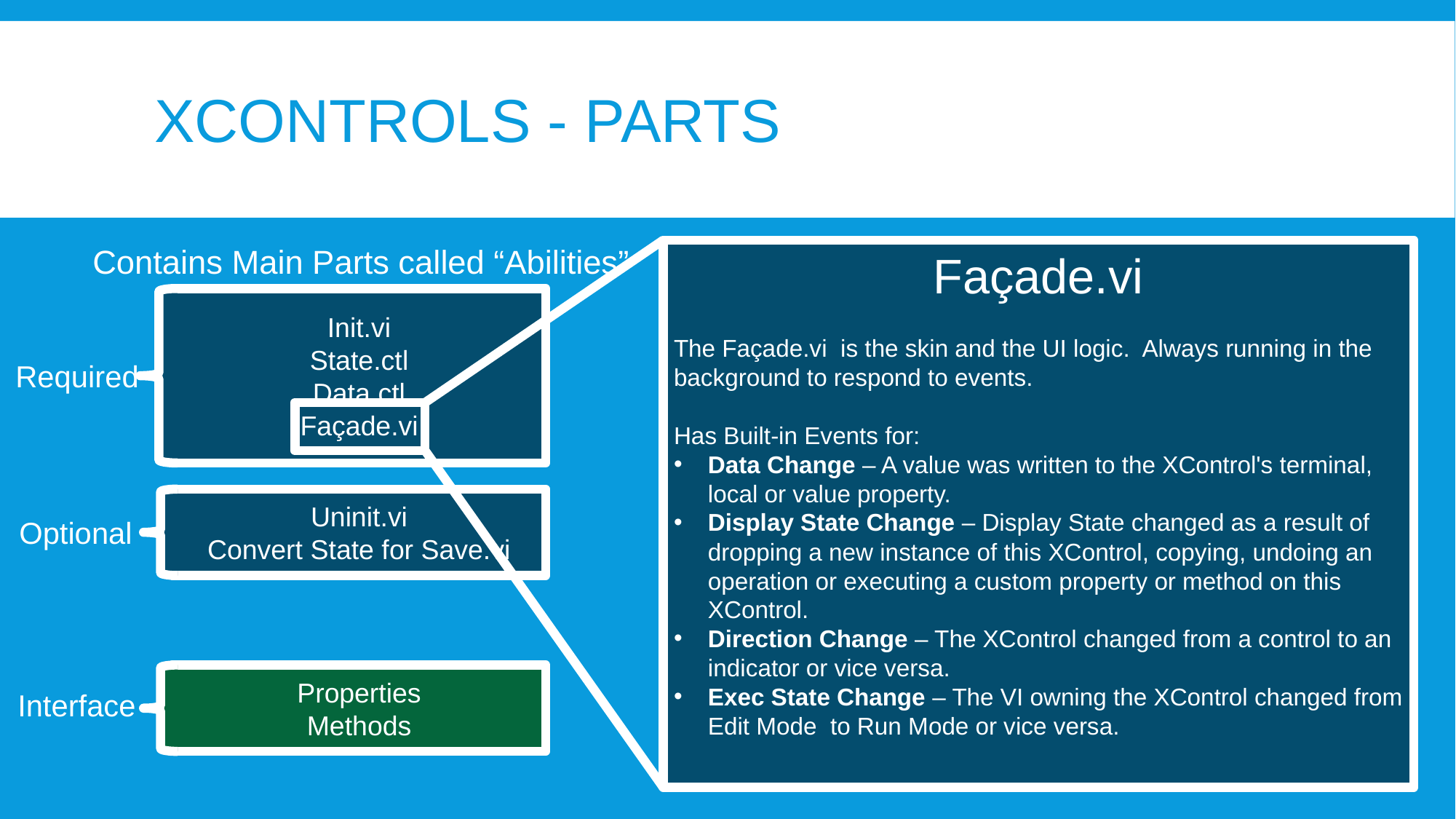

# XControls - Parts
Contains Main Parts called “Abilities”
Façade.vi

The Façade.vi  is the skin and the UI logic.  Always running in the background to respond to events.

Has Built-in Events for:
Data Change – A value was written to the XControl's terminal, local or value property.
Display State Change – Display State changed as a result of dropping a new instance of this XControl, copying, undoing an operation or executing a custom property or method on this XControl.
Direction Change – The XControl changed from a control to an indicator or vice versa.
Exec State Change – The VI owning the XControl changed from Edit Mode  to Run Mode or vice versa.

Init.vi
State.ctl
Data.ctl
Façade.vi
Required

Uninit.vi
Convert State for Save.vi
Optional

Properties
Methods
Interface